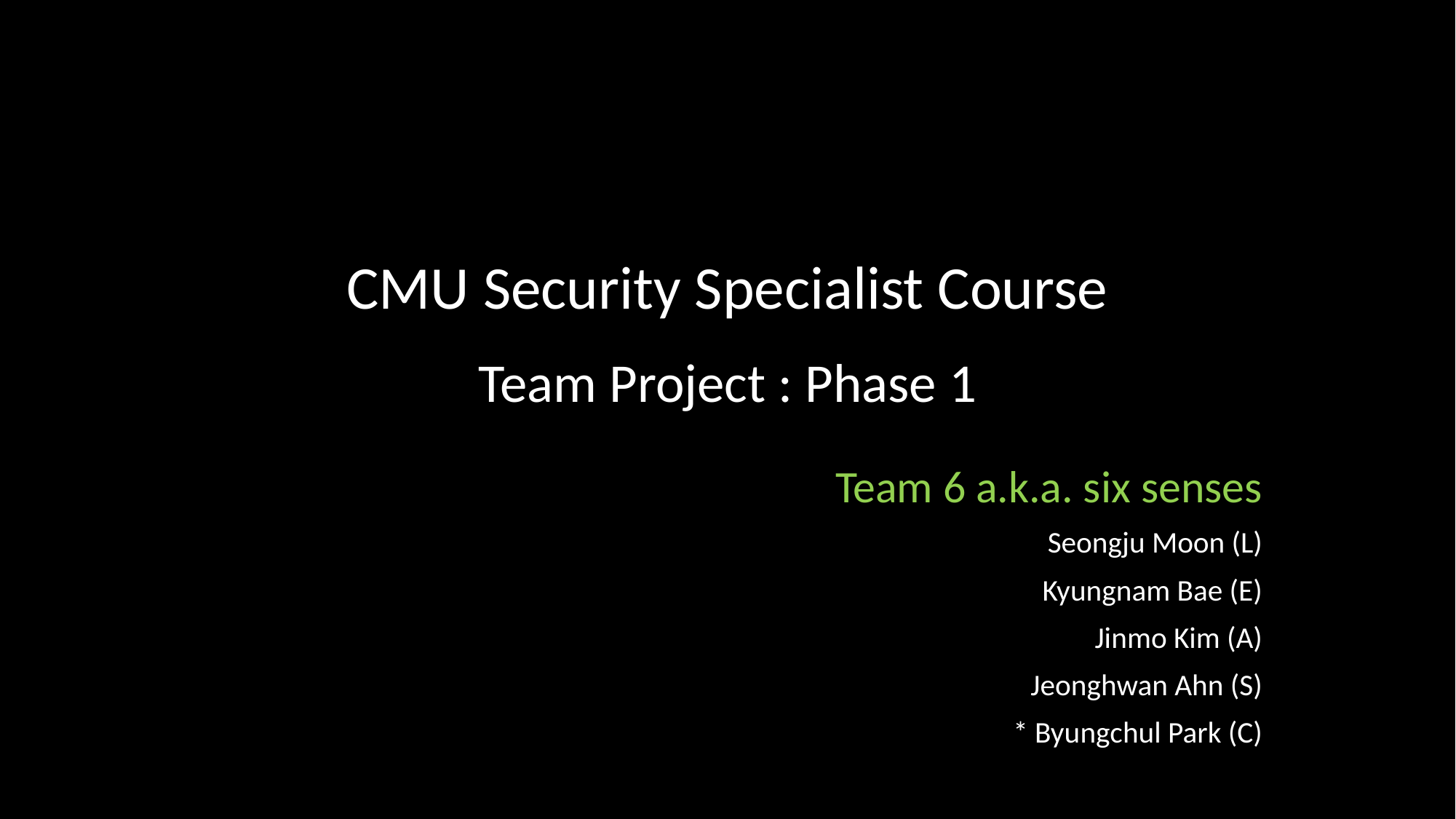

# CMU Security Specialist Course Team Project : Phase 1
Team 6 a.k.a. six senses
Seongju Moon (L)
Kyungnam Bae (E)
Jinmo Kim (A)
Jeonghwan Ahn (S)
* Byungchul Park (C)